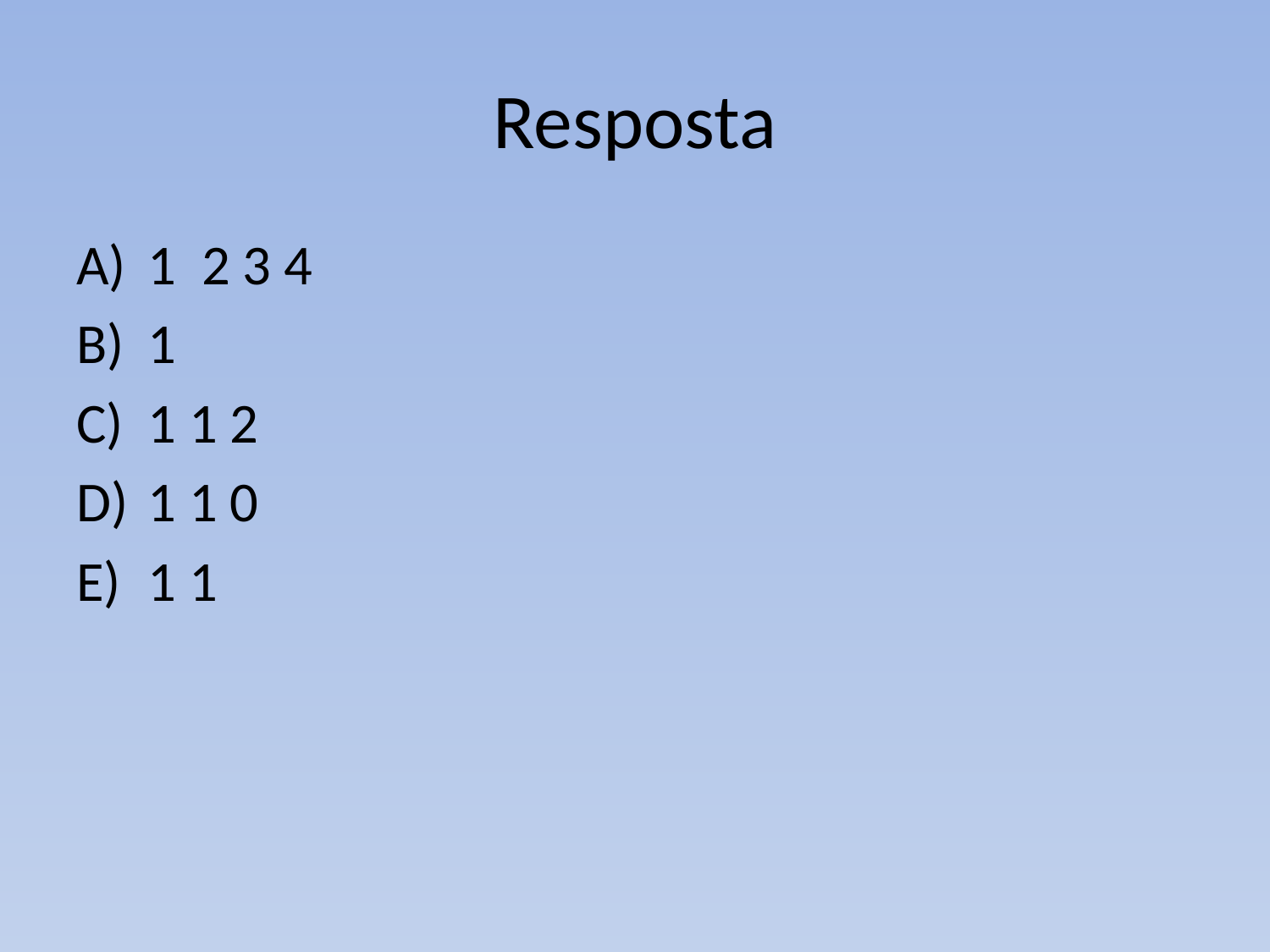

# Resposta
1  2 3 4
1
1 1 2
1 1 0
1 1